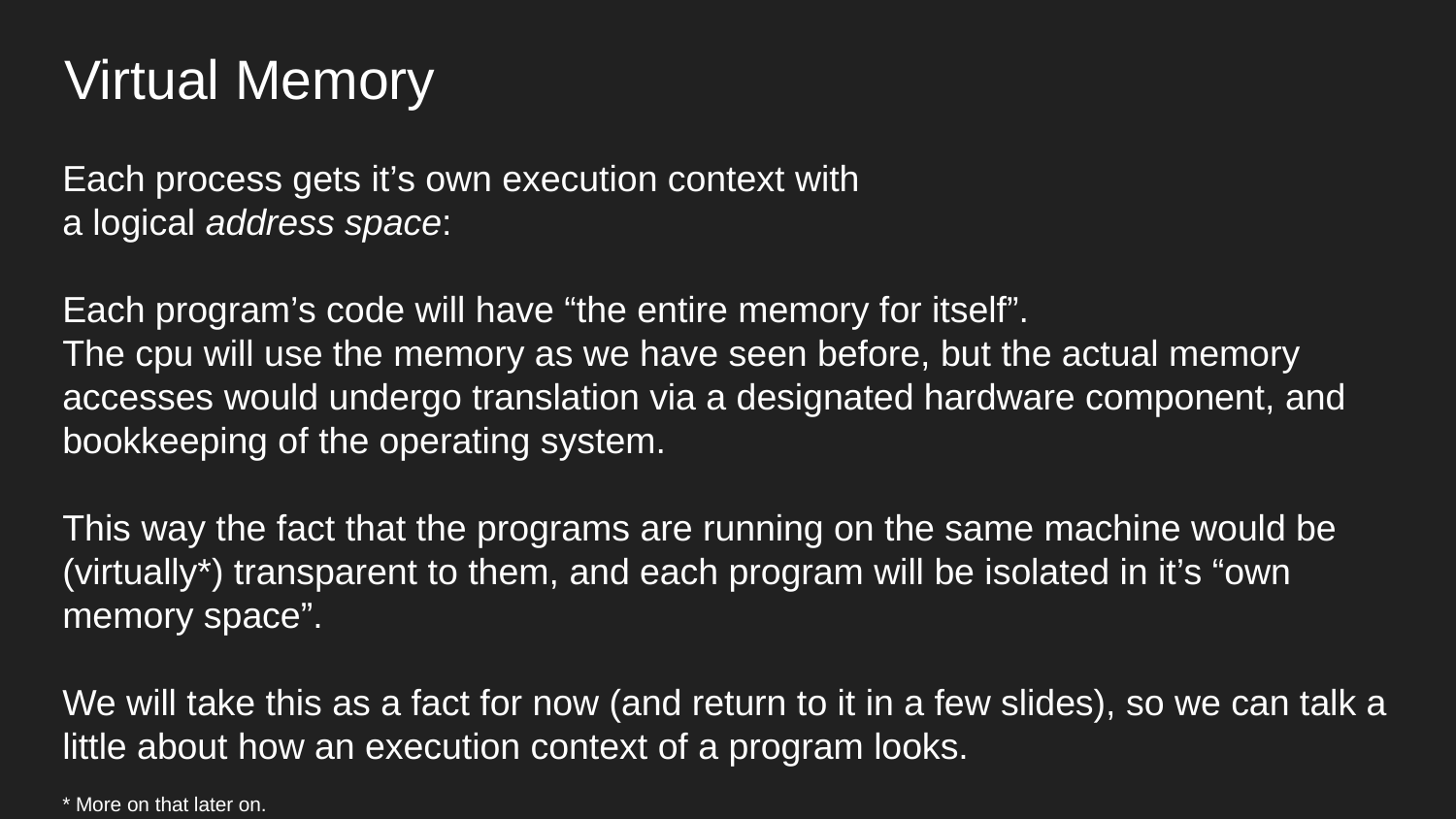

Virtual Memory
Each process gets it’s own execution context with
a logical address space:

Each program’s code will have “the entire memory for itself”.
The cpu will use the memory as we have seen before, but the actual memory accesses would undergo translation via a designated hardware component, and bookkeeping of the operating system.

This way the fact that the programs are running on the same machine would be (virtually*) transparent to them, and each program will be isolated in it’s “own memory space”.

We will take this as a fact for now (and return to it in a few slides), so we can talk a little about how an execution context of a program looks.

* More on that later on.